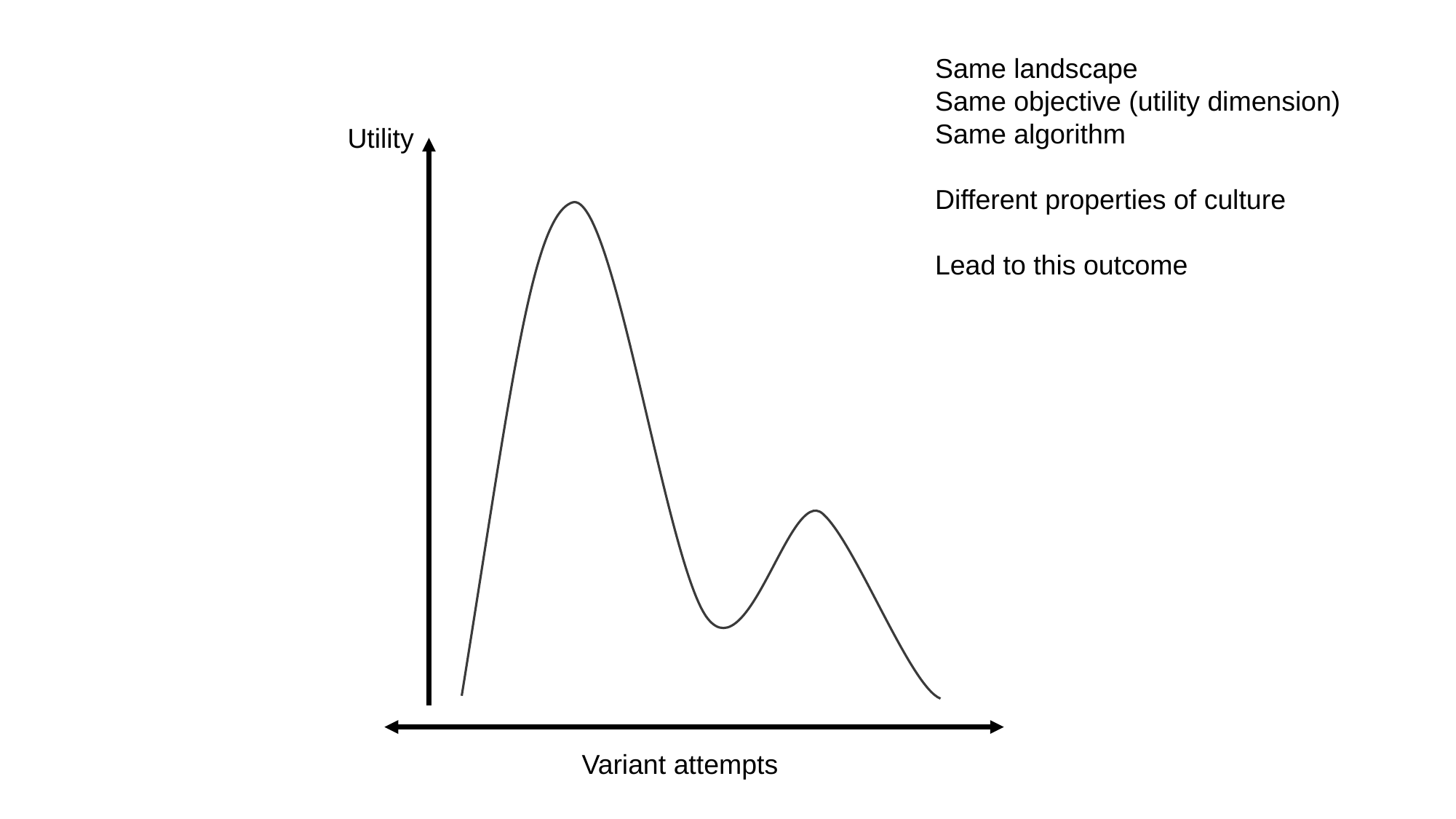

Same landscape
Same objective (utility dimension)
Same algorithm

Different properties of culture

Lead to this outcome
Utility

Variant attempts